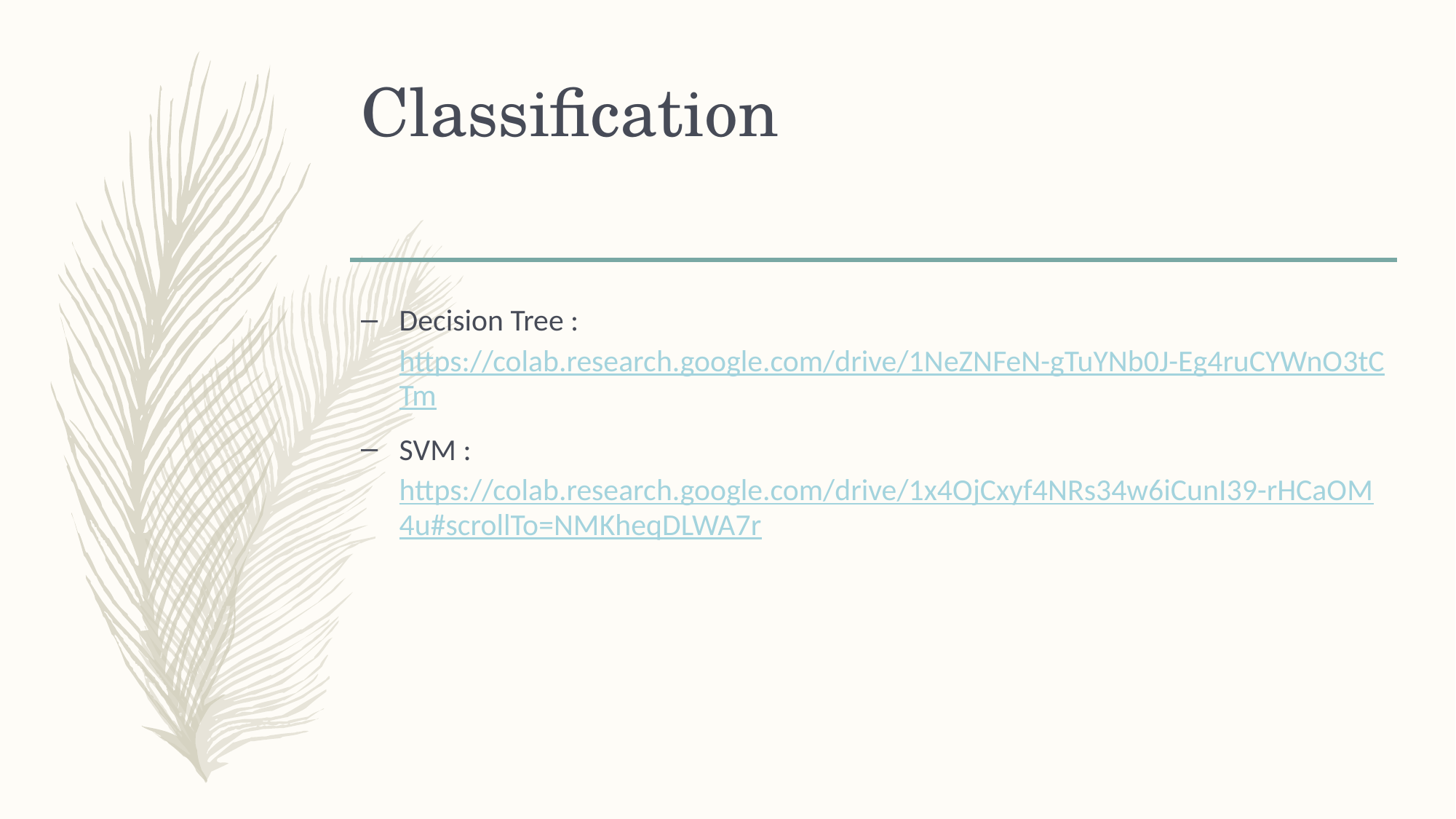

# Classification
Decision Tree : https://colab.research.google.com/drive/1NeZNFeN-gTuYNb0J-Eg4ruCYWnO3tCTm
SVM : https://colab.research.google.com/drive/1x4OjCxyf4NRs34w6iCunI39-rHCaOM4u#scrollTo=NMKheqDLWA7r